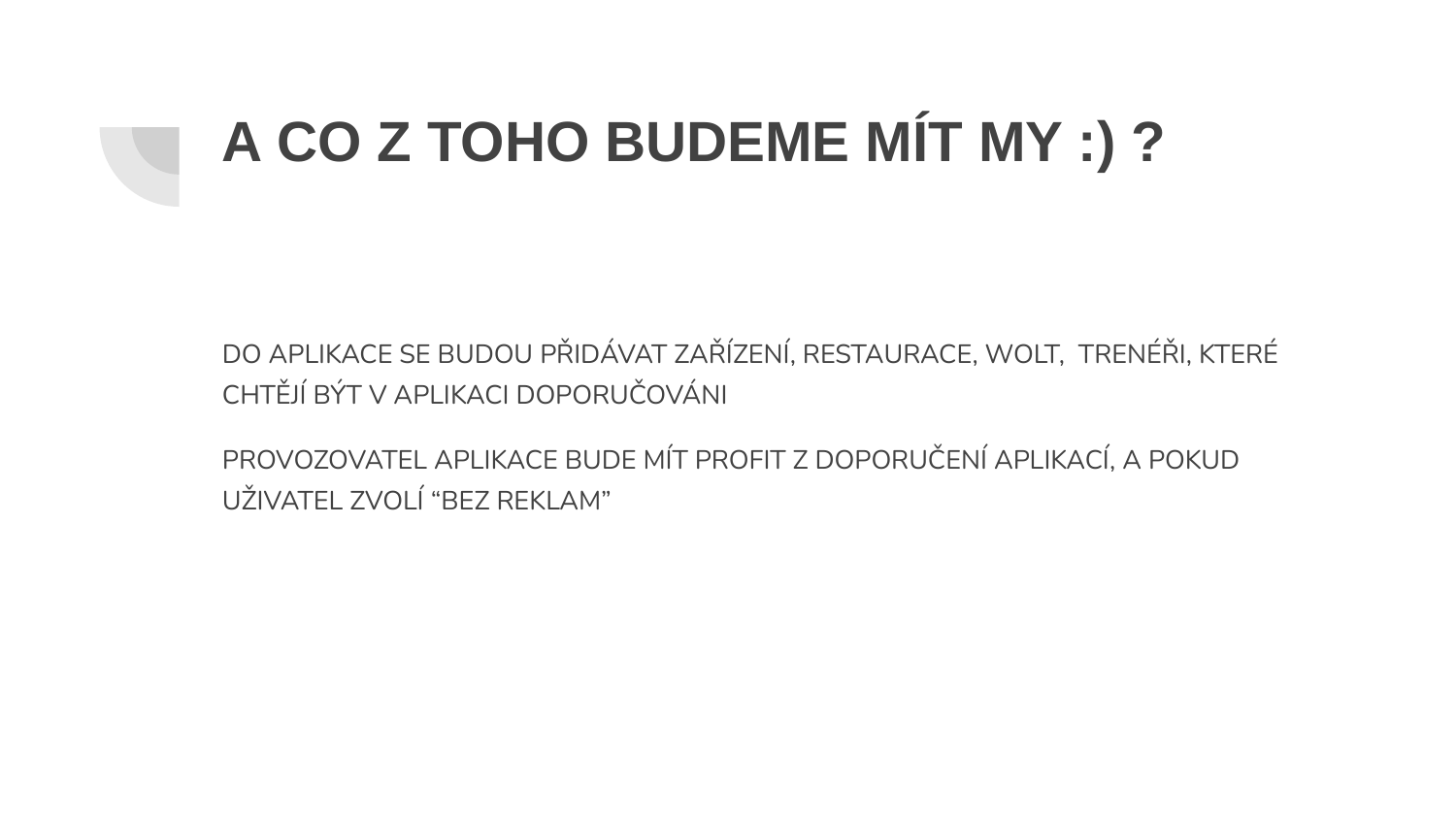

# A CO Z TOHO BUDEME MÍT MY :) ?
DO APLIKACE SE BUDOU PŘIDÁVAT ZAŘÍZENÍ, RESTAURACE, WOLT,  TRENÉŘI, KTERÉ CHTĚJÍ BÝT V APLIKACI DOPORUČOVÁNI
PROVOZOVATEL APLIKACE BUDE MÍT PROFIT Z DOPORUČENÍ APLIKACÍ, A POKUD UŽIVATEL ZVOLÍ “BEZ REKLAM”